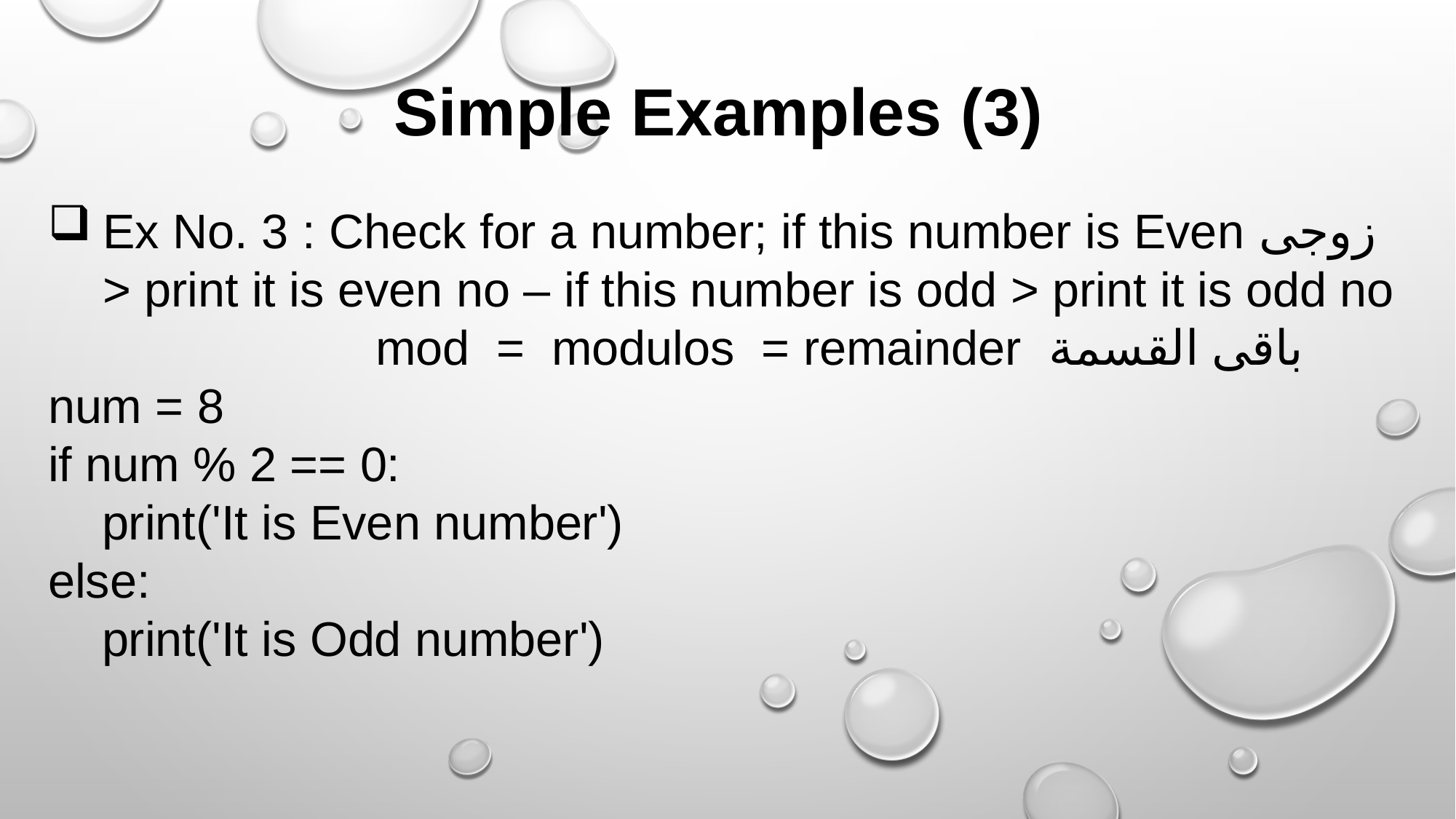

Simple Examples (3)
Ex No. 3 : Check for a number; if this number is Even زوجى > print it is even no – if this number is odd > print it is odd no
			mod  =  modulos  = remainder  باقى القسمة
num = 8
if num % 2 == 0:
    print('It is Even number')
else:
    print('It is Odd number')